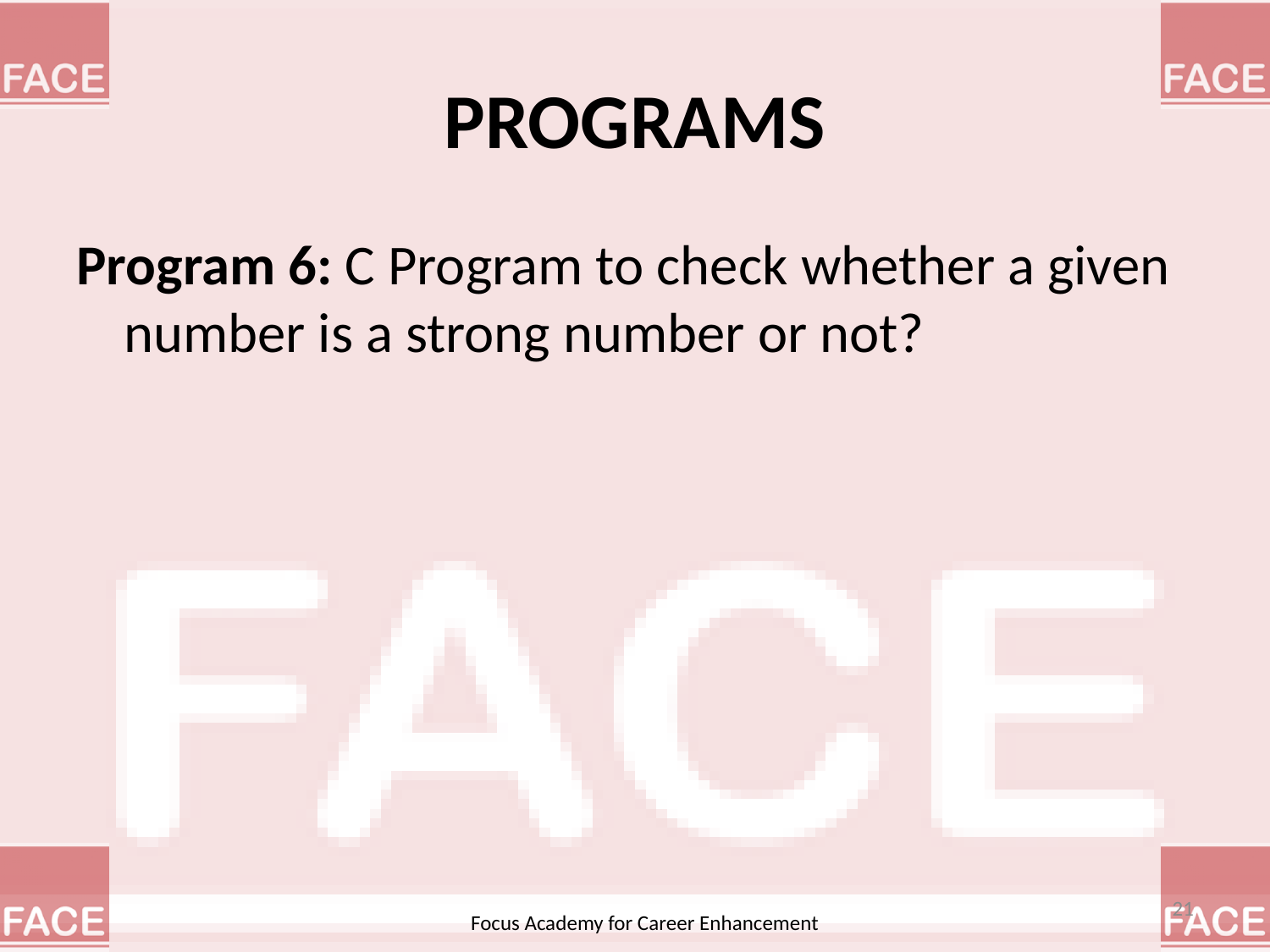

# PROGRAMS
Program 6: C Program to check whether a given number is a strong number or not?

21